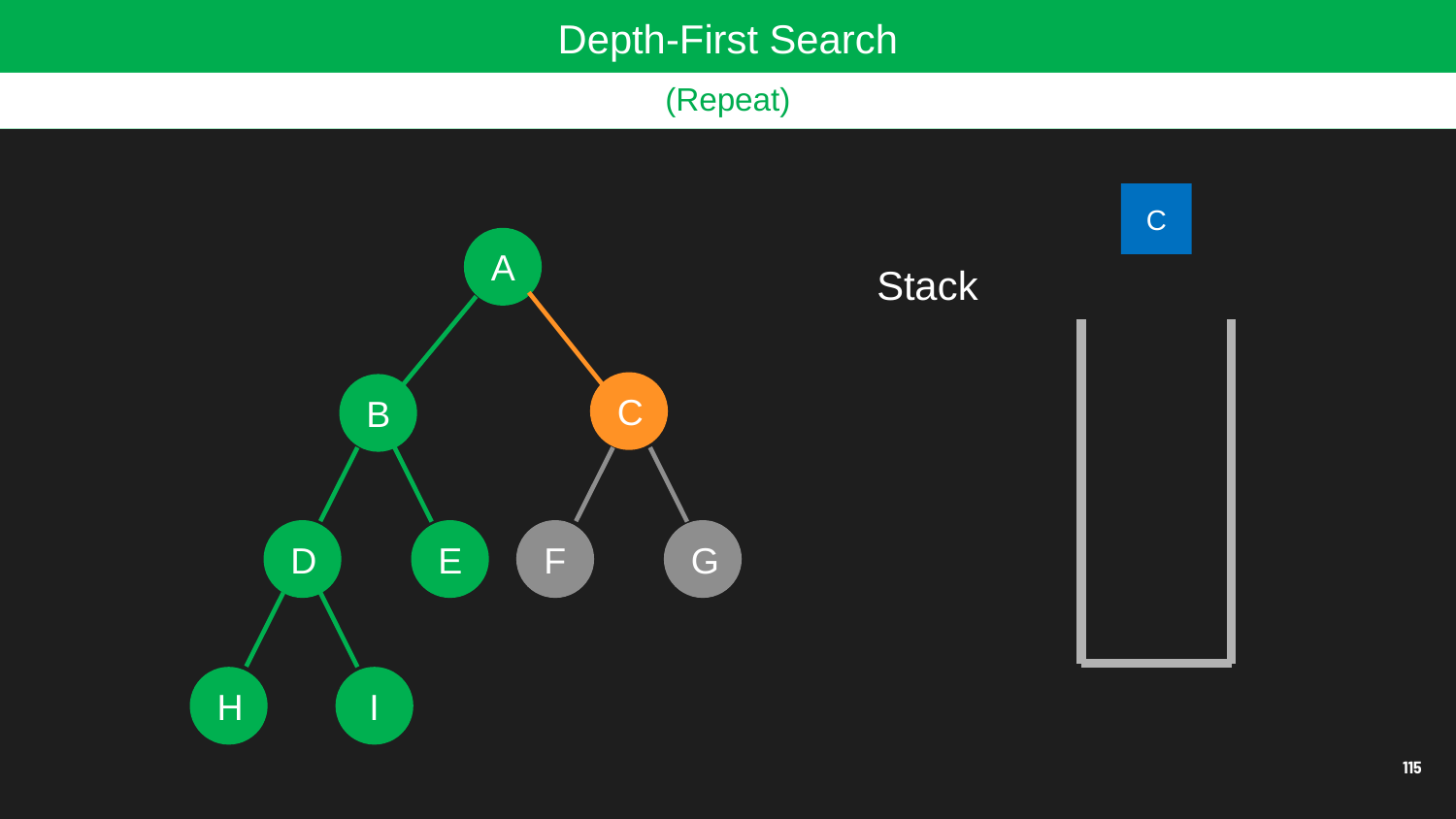

I
G
F
E
Depth-First Search
(Repeat)
C

A
Stack
C
B
D
E
F
G
H
I
115